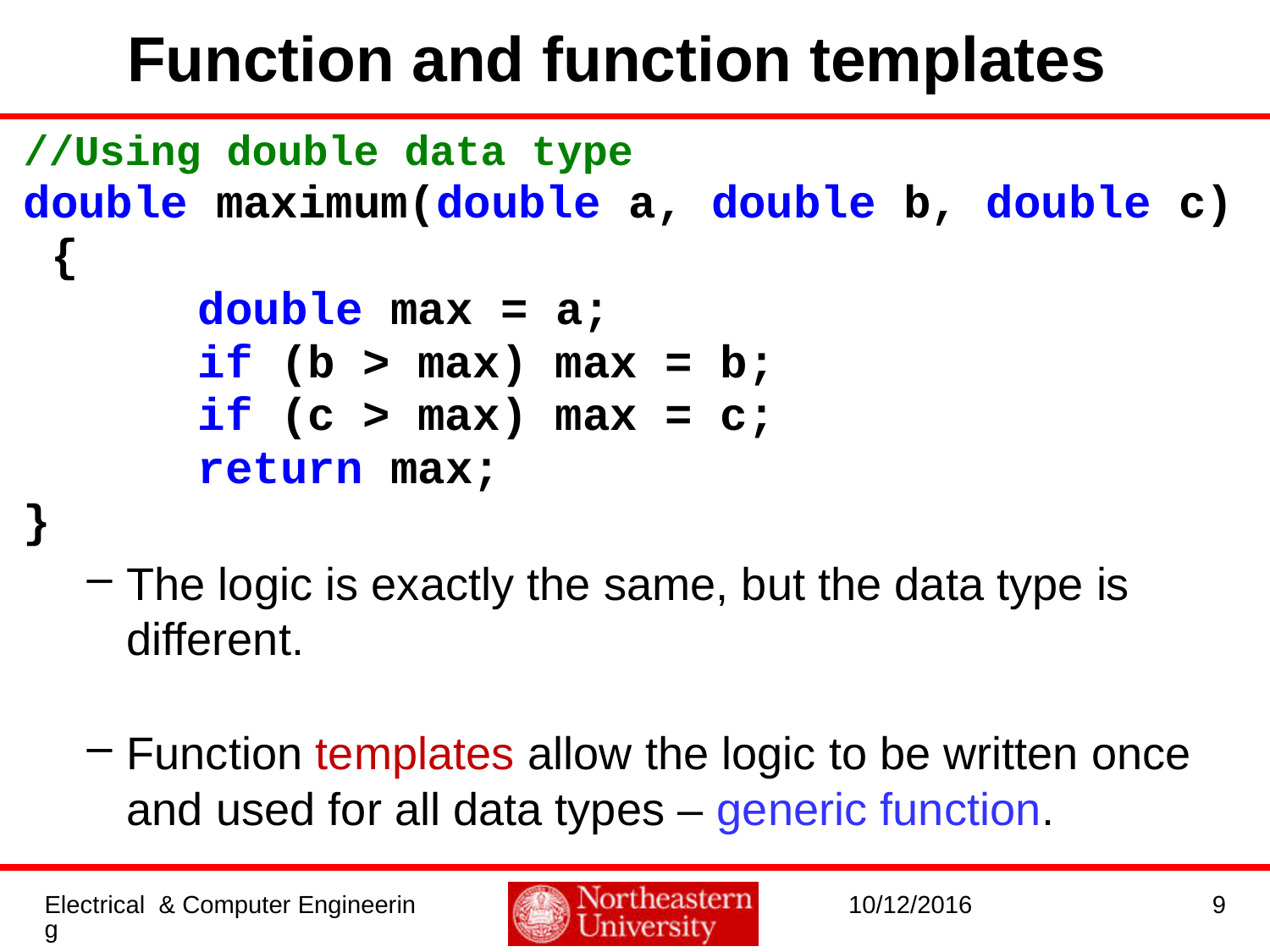

# Function and function templates
//Using double data type
double maximum(double a, double b, double c)
 {
 		double max = a;
    	if (b > max) max = b;
    	if (c > max) max = c;
    	return max;
}
The logic is exactly the same, but the data type is different.

Function templates allow the logic to be written once and used for all data types – generic function.

Electrical  & Computer Engineering
10/12/2016
9